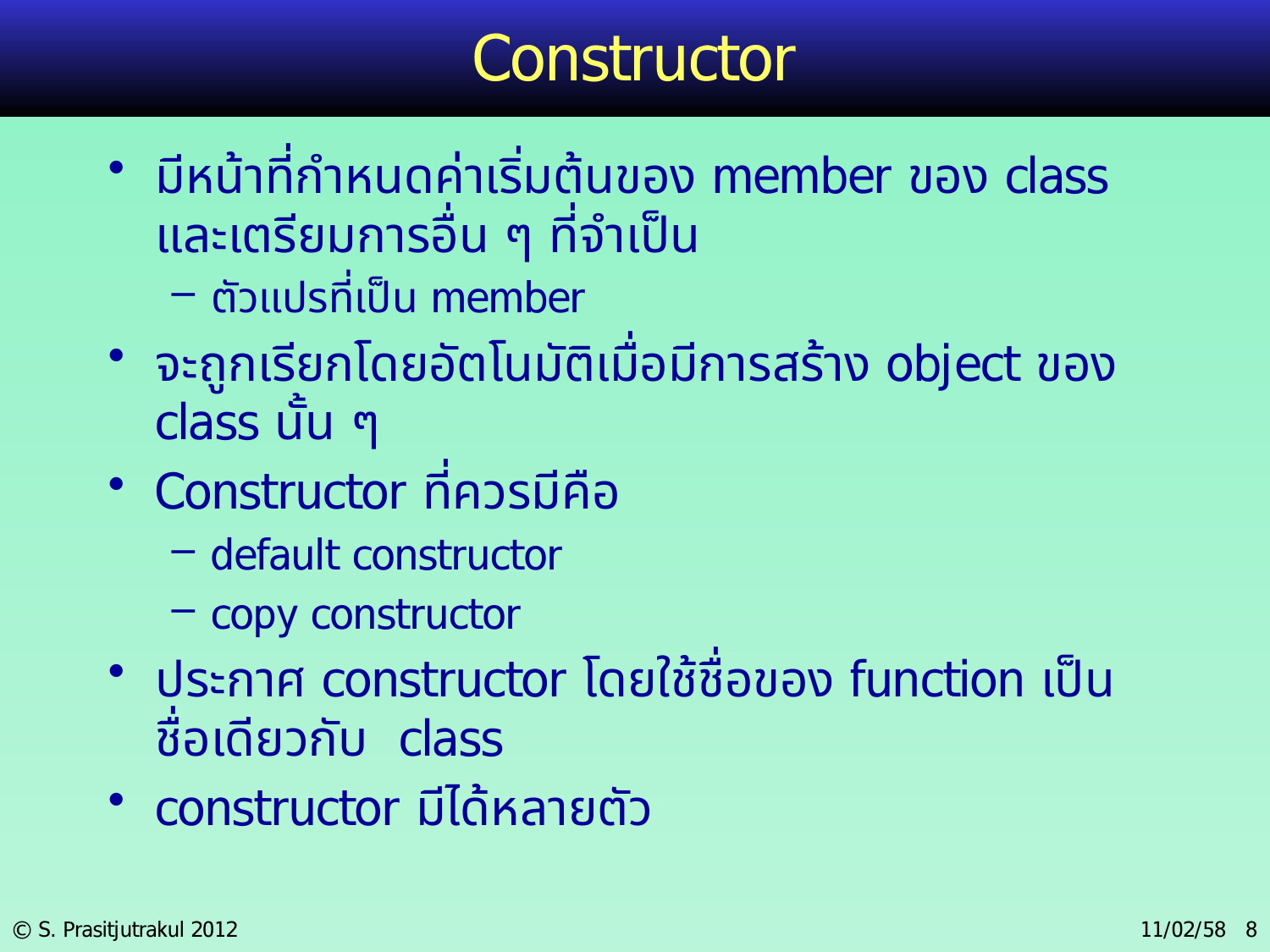

# Constructor
มีหน้าที่กำหนดค่าเริ่มต้นของ member ของ class  และเตรียมการอื่น ๆ ที่จำเป็น
ตัวแปรที่เป็น member
จะถูกเรียกโดยอัตโนมัติเมื่อมีการสร้าง object ของ class นั้น ๆ
Constructor ที่ควรมีคือ
default constructor
copy constructor
ประกาศ constructor โดยใช้ชื่อของ function เป็นชื่อเดียวกับ  class
constructor มีได้หลายตัว